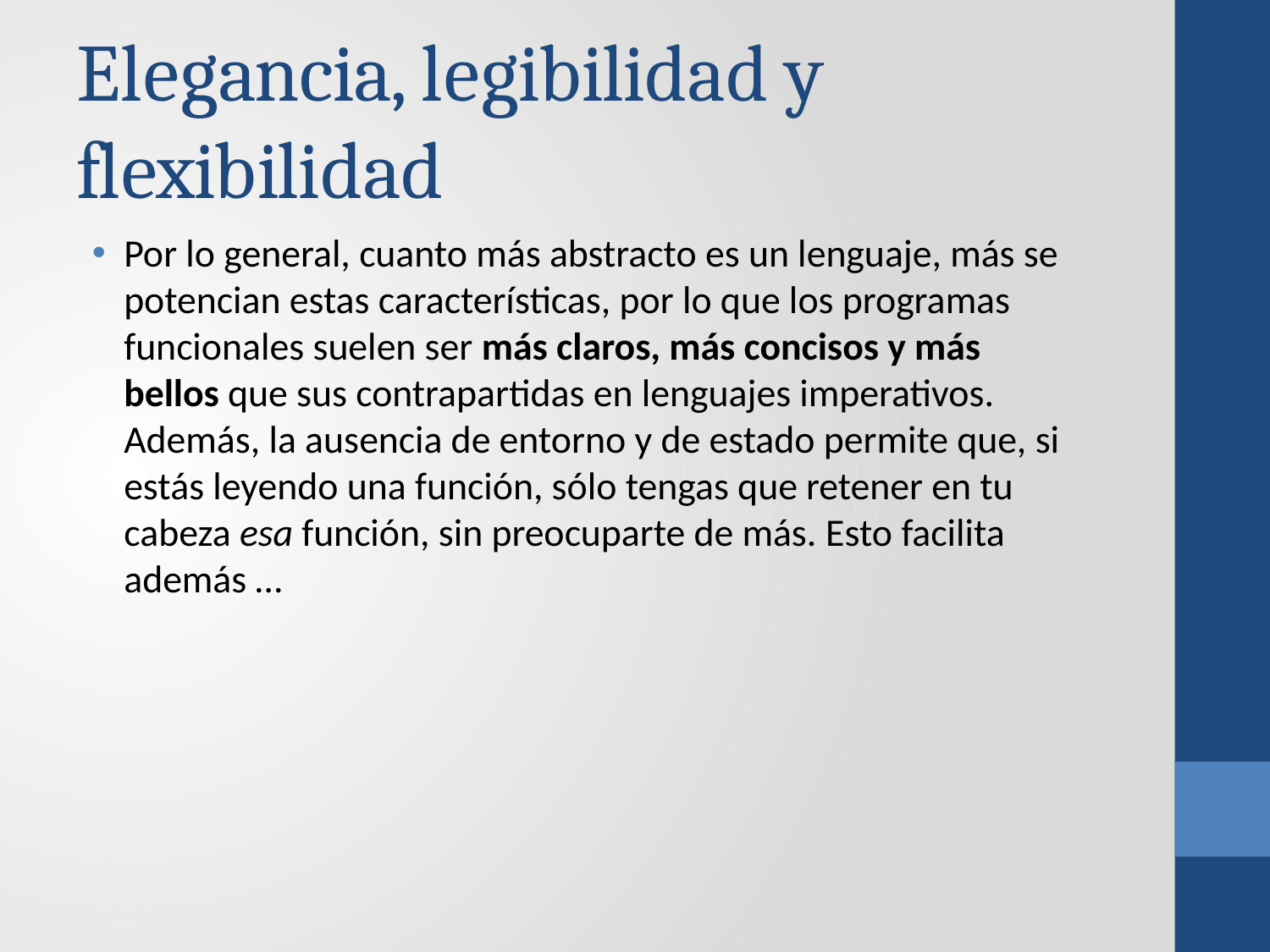

# Elegancia, legibilidad y flexibilidad
Por lo general, cuanto más abstracto es un lenguaje, más se potencian estas características, por lo que los programas funcionales suelen ser más claros, más concisos y más bellos que sus contrapartidas en lenguajes imperativos. Además, la ausencia de entorno y de estado permite que, si estás leyendo una función, sólo tengas que retener en tu cabeza esa función, sin preocuparte de más. Esto facilita además …